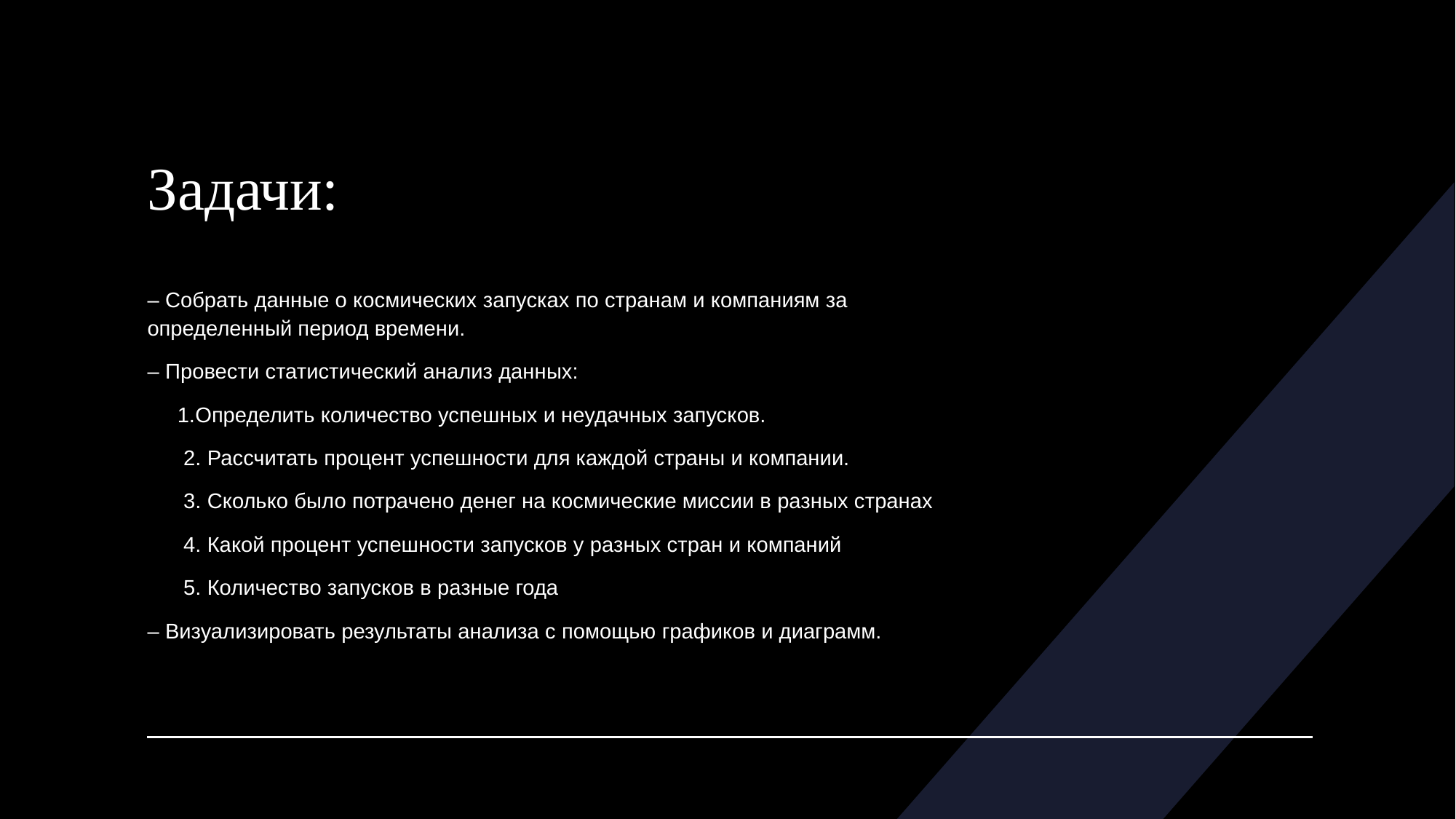

# Задачи:

– Собрать данные о космических запусках по странам и компаниям за определенный период времени.
– Провести статистический анализ данных:
     1.Определить количество успешных и неудачных запусков.
      2. Рассчитать процент успешности для каждой страны и компании.
      3. Сколько было потрачено денег на космические миссии в разных странах
      4. Какой процент успешности запусков у разных стран и компаний
      5. Количество запусков в разные года
– Визуализировать результаты анализа с помощью графиков и диаграмм.